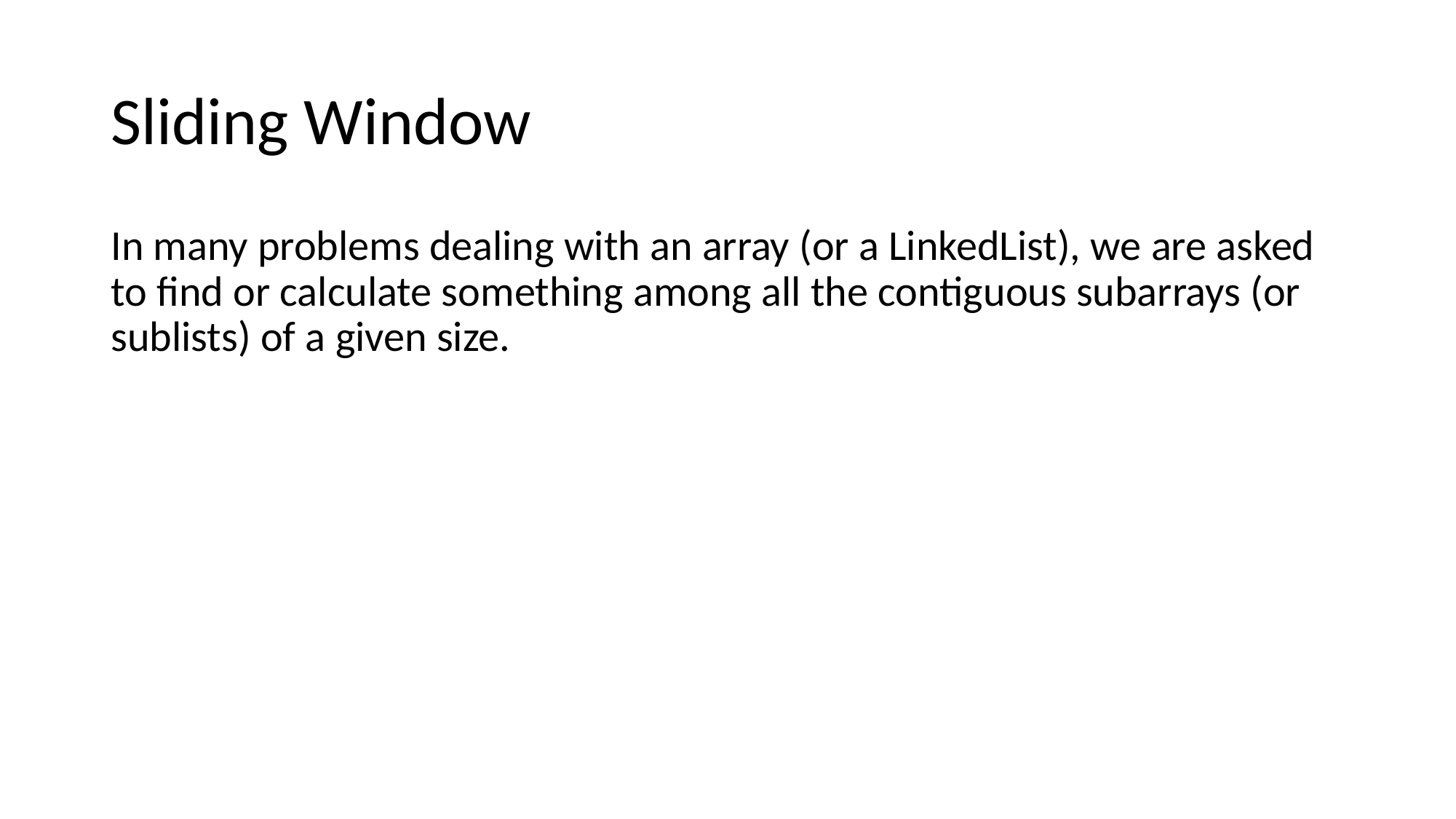

# Sliding Window
In many problems dealing with an array (or a LinkedList), we are asked to find or calculate something among all the contiguous subarrays (or sublists) of a given size.